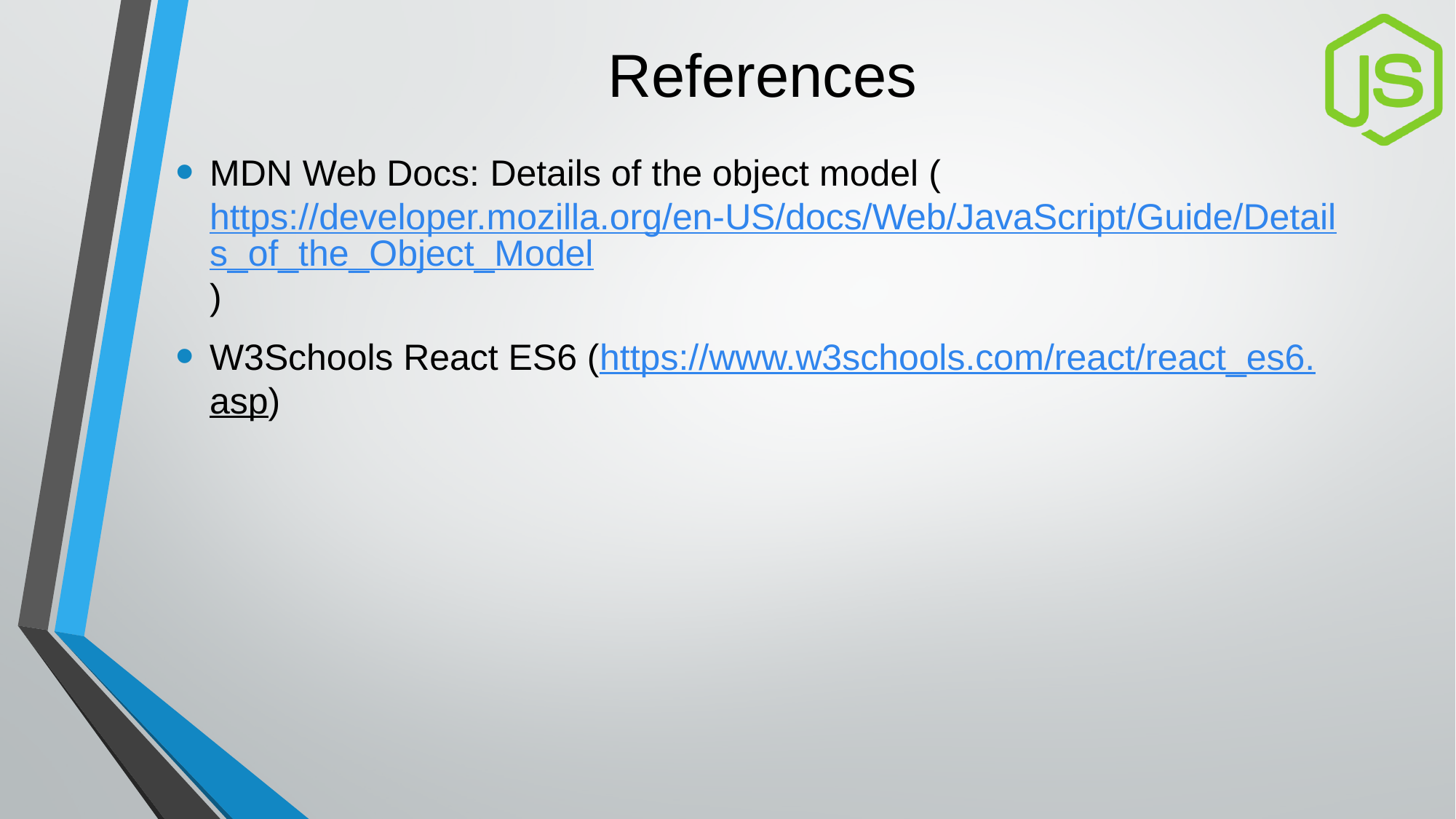

# References
MDN Web Docs: Details of the object model (https://developer.mozilla.org/en-US/docs/Web/JavaScript/Guide/Details_of_the_Object_Model)
W3Schools React ES6 (https://www.w3schools.com/react/react_es6.asp)